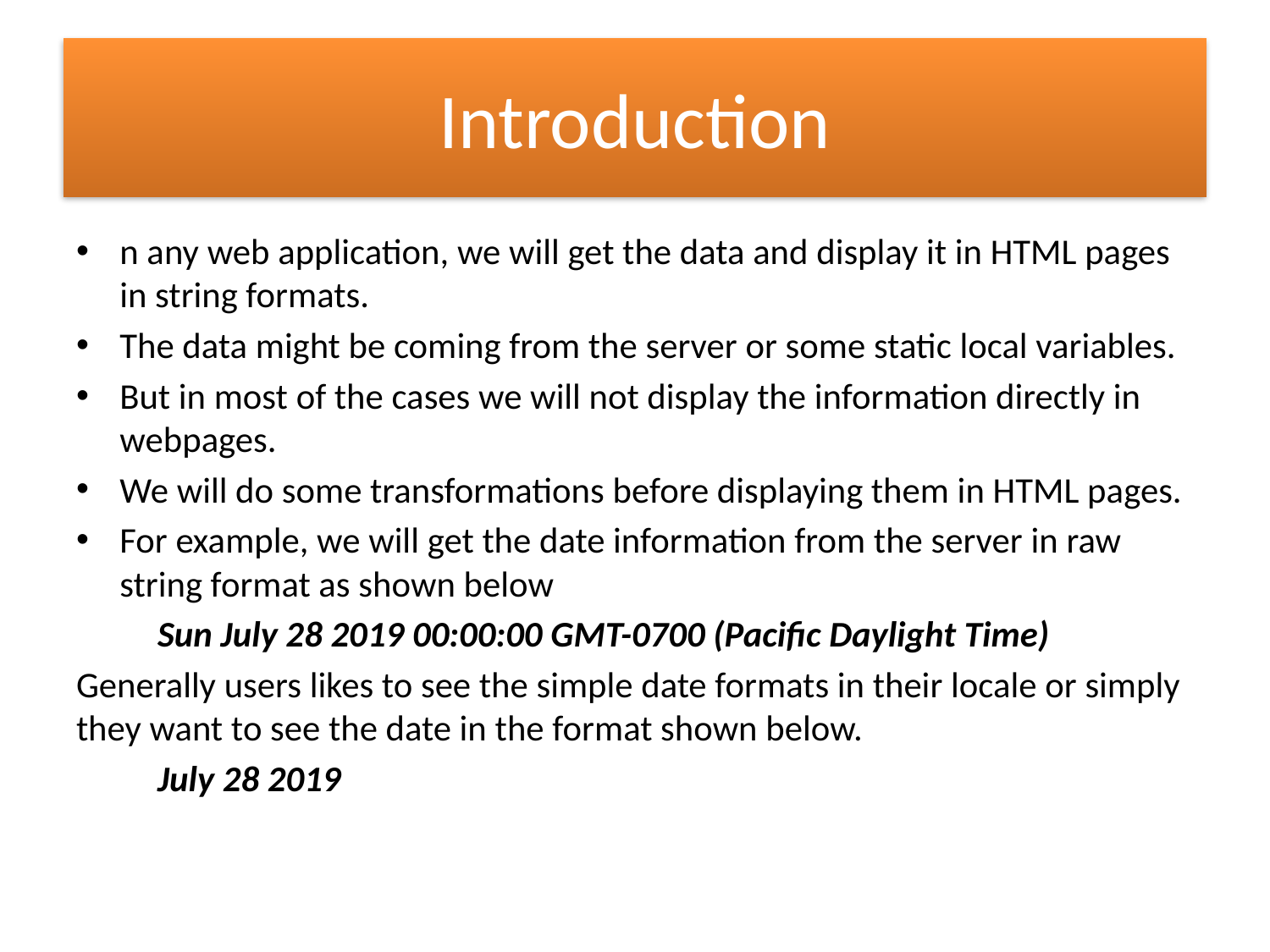

# Introduction
n any web application, we will get the data and display it in HTML pages in string formats.
The data might be coming from the server or some static local variables.
But in most of the cases we will not display the information directly in webpages.
We will do some transformations before displaying them in HTML pages.
For example, we will get the date information from the server in raw string format as shown below
	Sun July 28 2019 00:00:00 GMT-0700 (Pacific Daylight Time)
Generally users likes to see the simple date formats in their locale or simply they want to see the date in the format shown below.
	July 28 2019